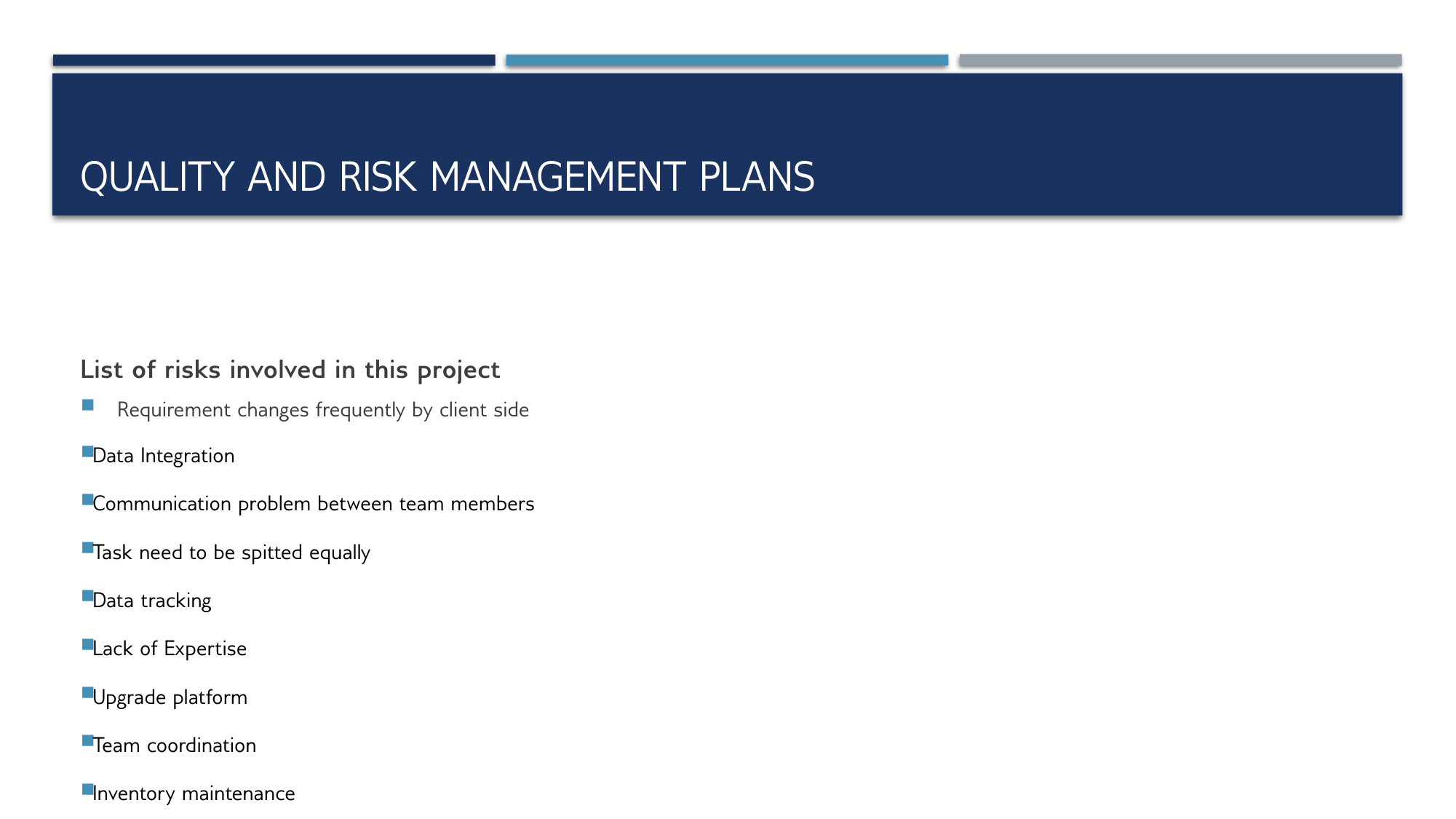

# QUALITY AND RISK MANAGEMENT PLANS
List of risks involved in this project
Requirement changes frequently by client side
Data Integration
Communication problem between team members
Task need to be spitted equally
Data tracking
Lack of Expertise
Upgrade platform
Team coordination
Inventory maintenance